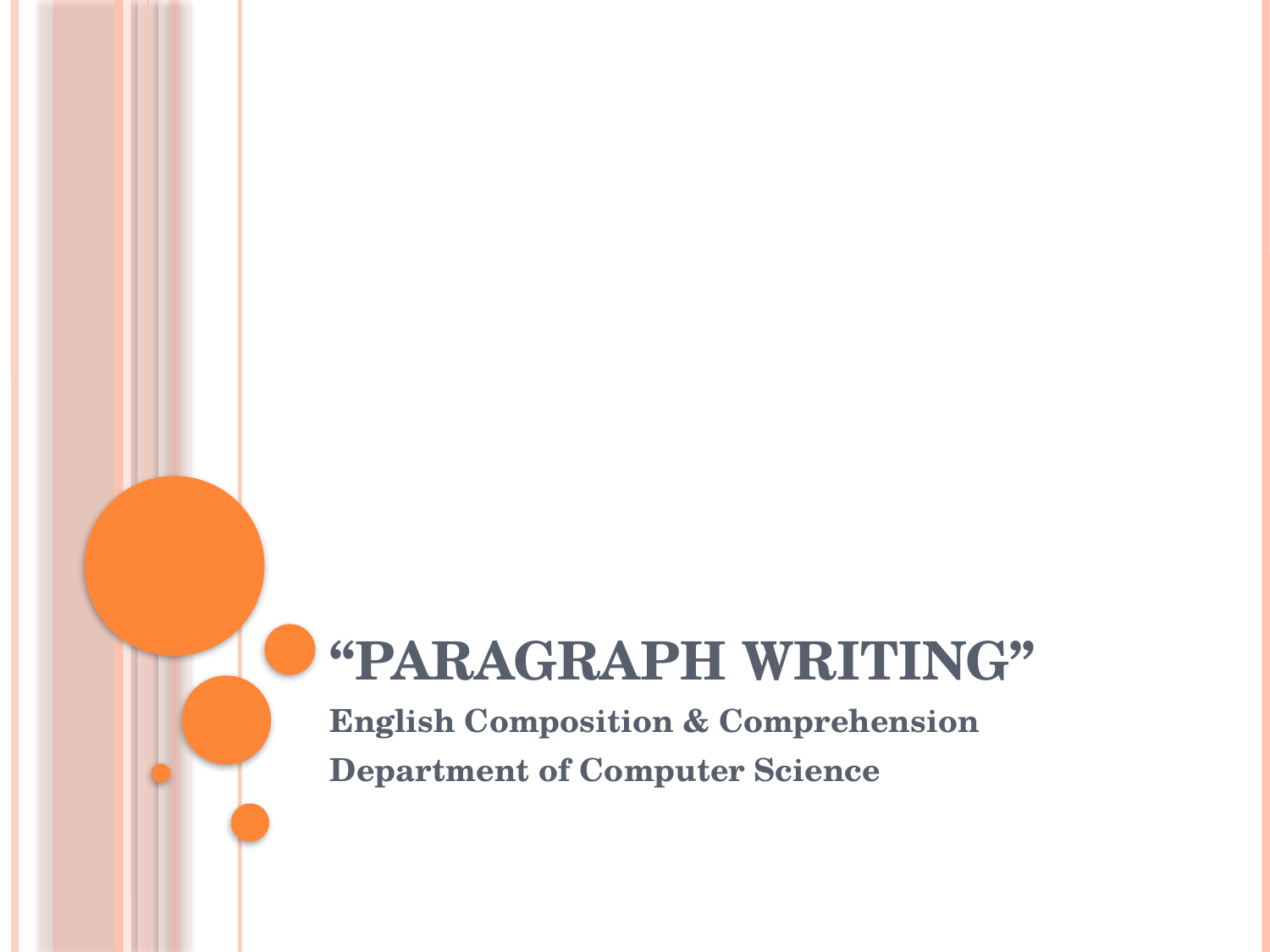

# “Paragraph Writing”
English Composition & Comprehension
Department of Computer Science